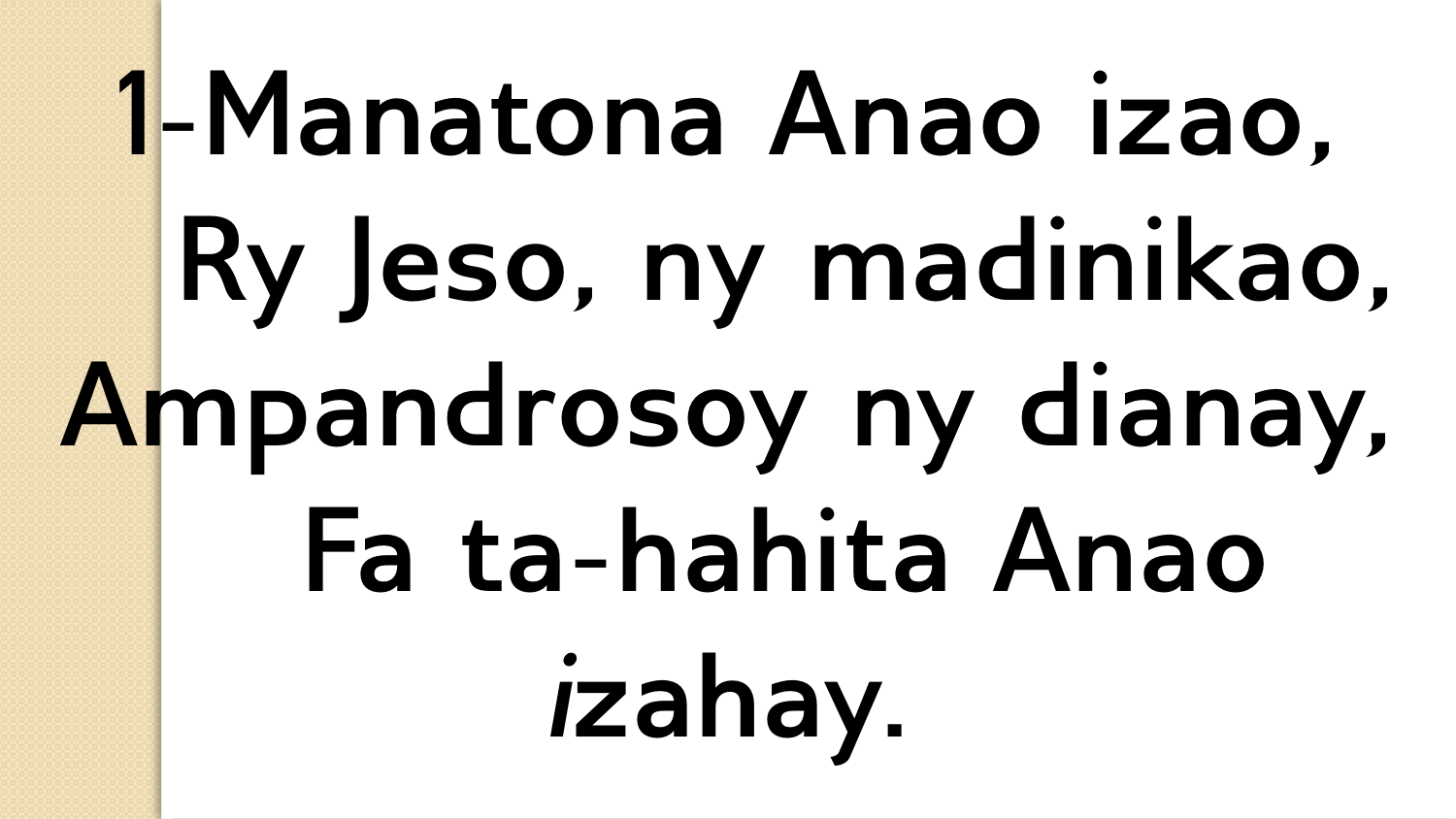

1-Manatona Anao izao,
   Ry Jeso, ny madinikao,
Ampandrosoy ny dianay,
   Fa ta-hahita Anao izahay.